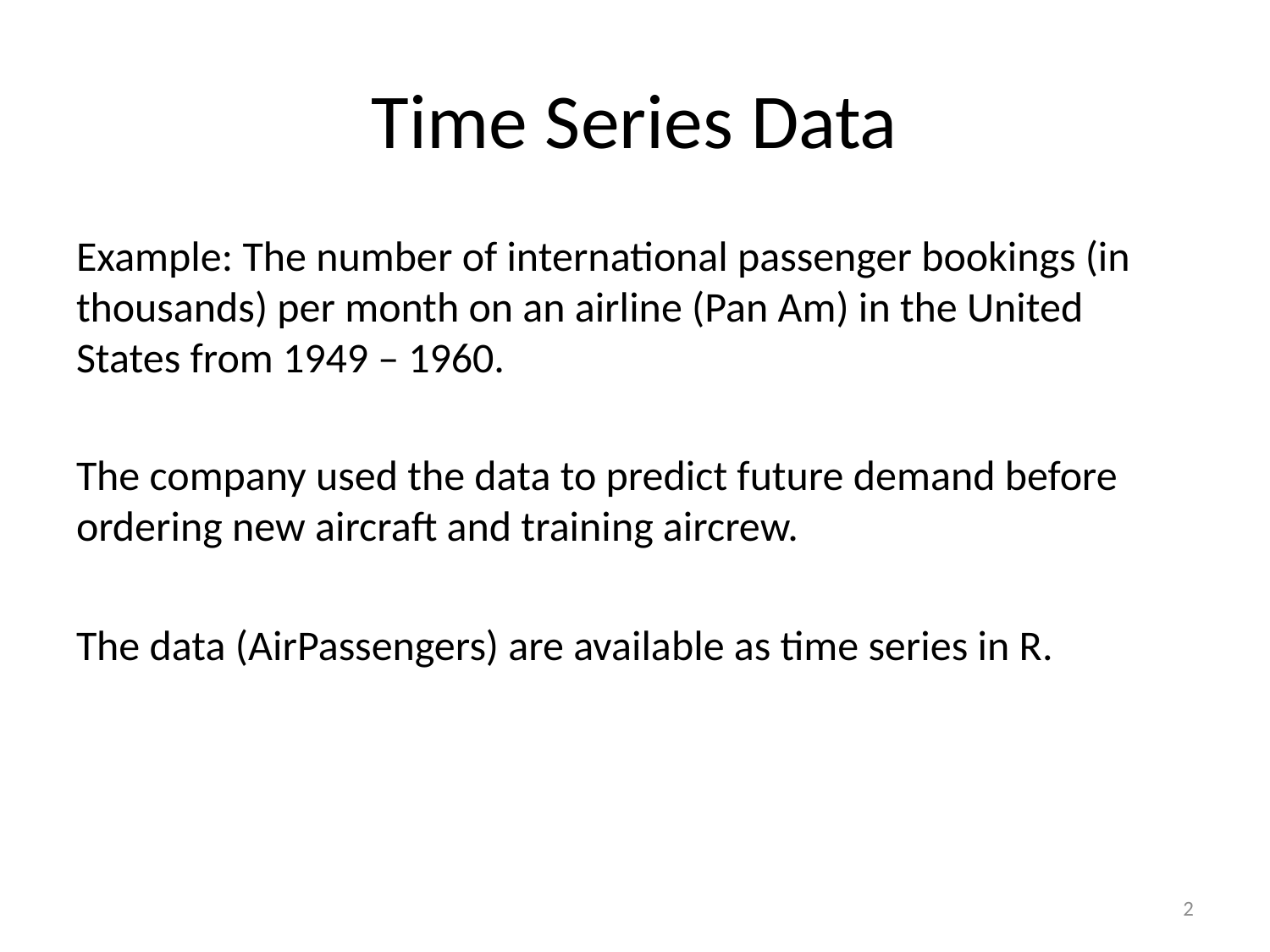

# Time Series Data
Example: The number of international passenger bookings (in thousands) per month on an airline (Pan Am) in the United States from 1949 – 1960.

The company used the data to predict future demand before ordering new aircraft and training aircrew.

The data (AirPassengers) are available as time series in R.
2